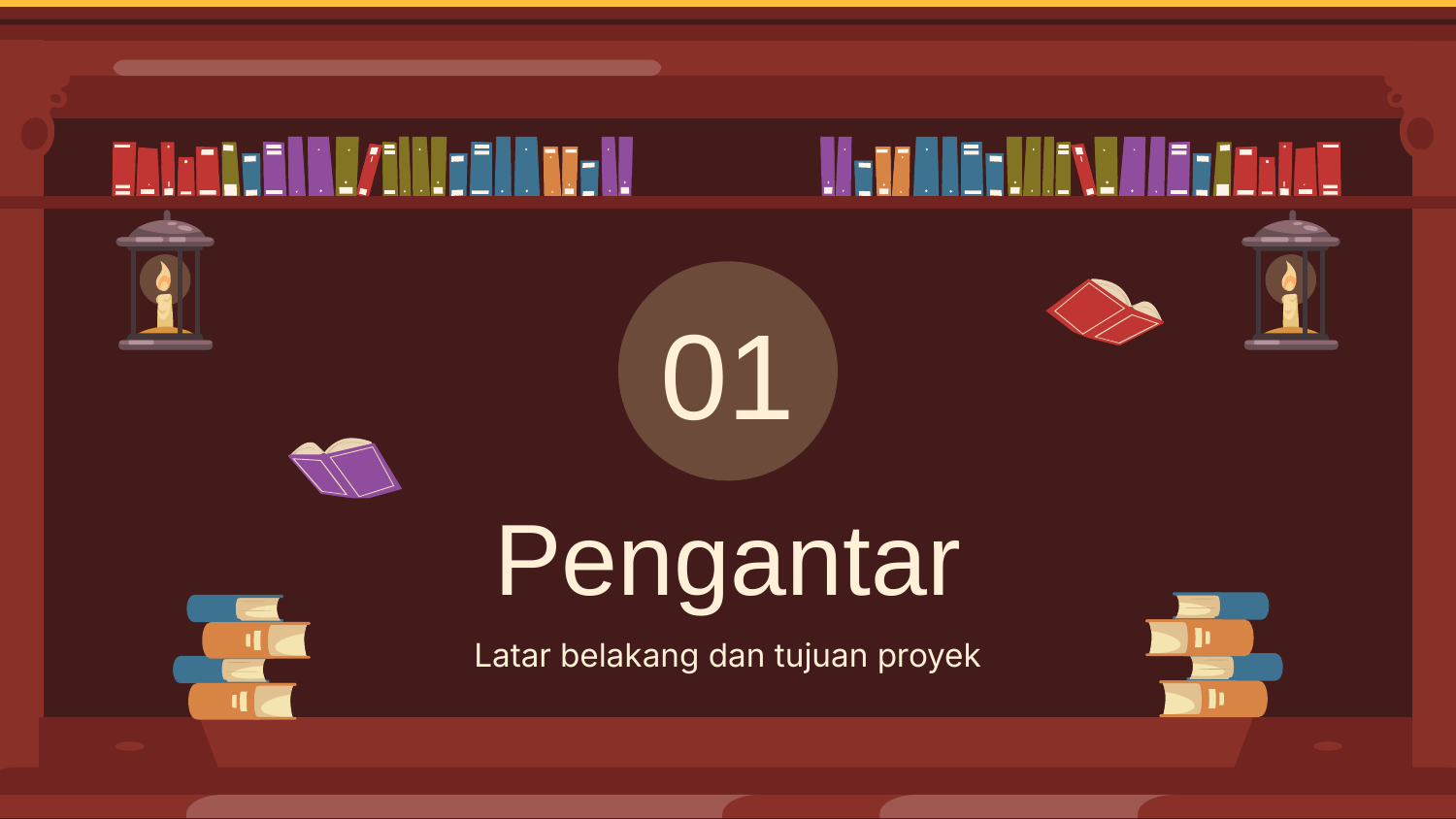

01

# Pengantar

Latar belakang dan tujuan proyek